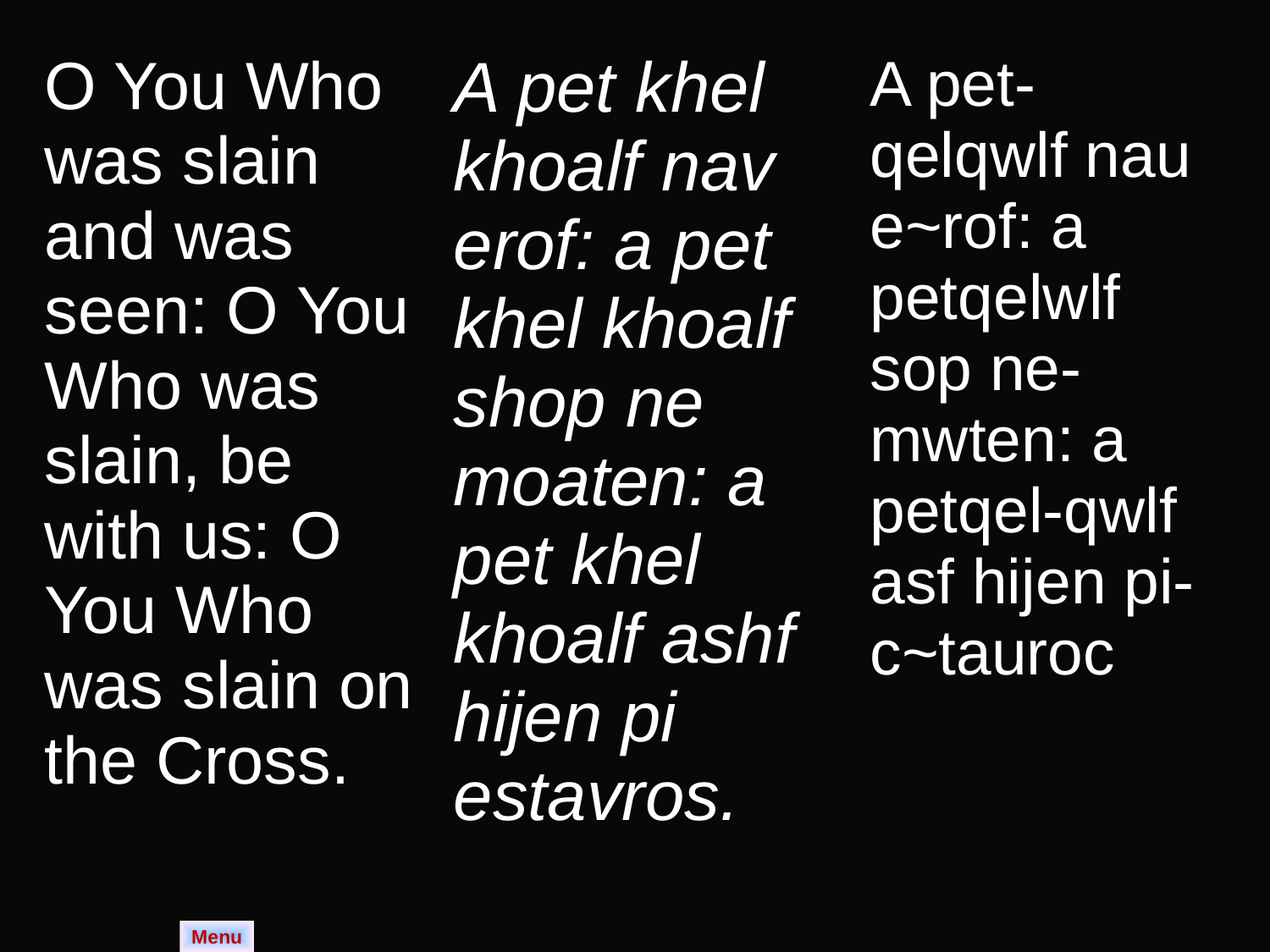

| O You Who was slain and was seen: O You Who was slain, be with us: O You Who was slain on the Cross. | A pet khel khoalf nav erof: a pet khel khoalf shop ne moaten: a pet khel khoalf ashf hijen pi estavros. | A pet-qelqwlf nau e~rof: a petqelwlf sop ne-mwten: a petqel-qwlf asf hijen pi-c~tauroc |
| --- | --- | --- |
Menu